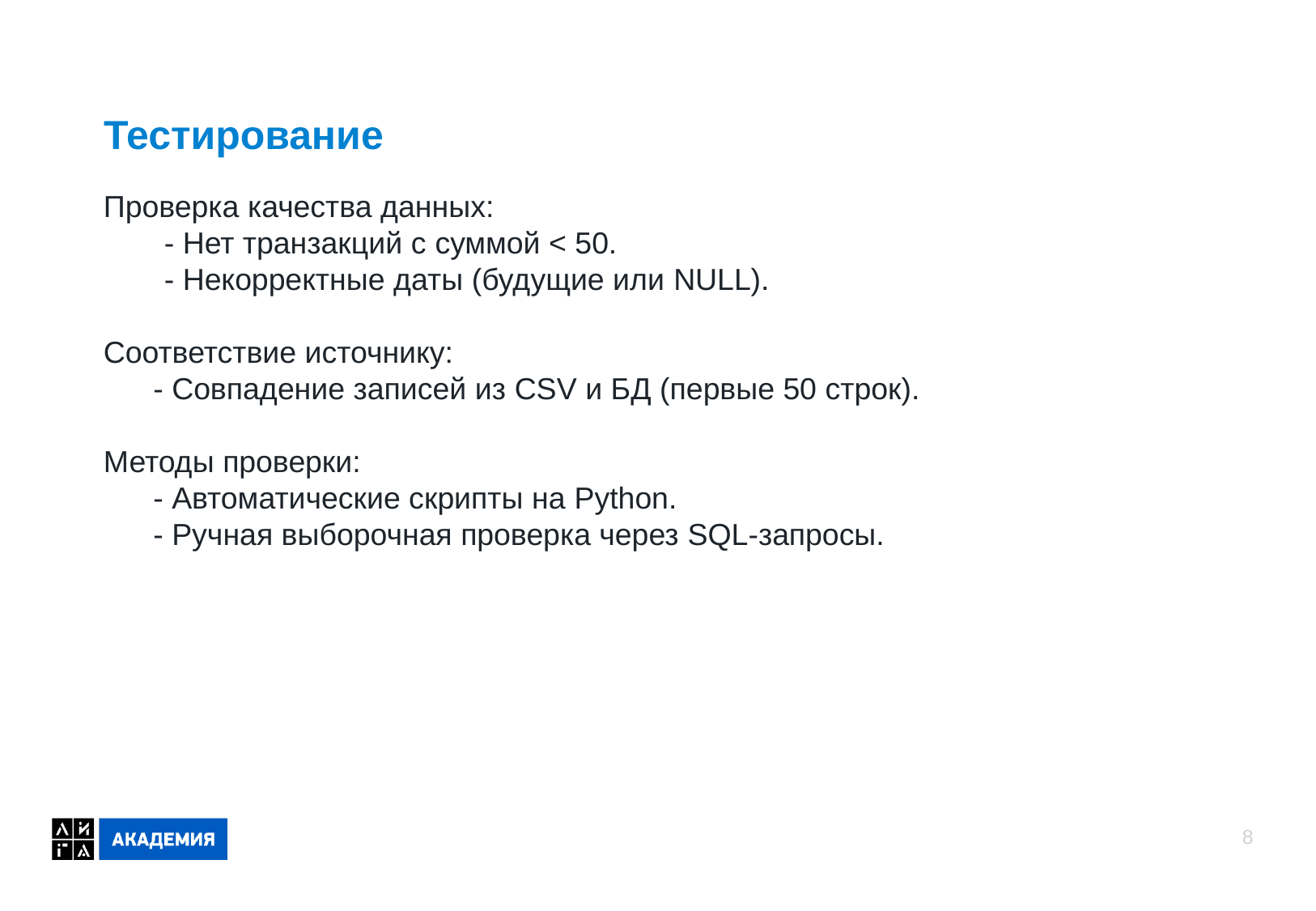

# Тестирование
Проверка качества данных:
- Нет транзакций с суммой < 50.
- Некорректные даты (будущие или NULL).

Соответствие источнику:
- Совпадение записей из CSV и БД (первые 50 строк).

Методы проверки:
- Автоматические скрипты на Python.
- Ручная выборочная проверка через SQL-запросы.
8